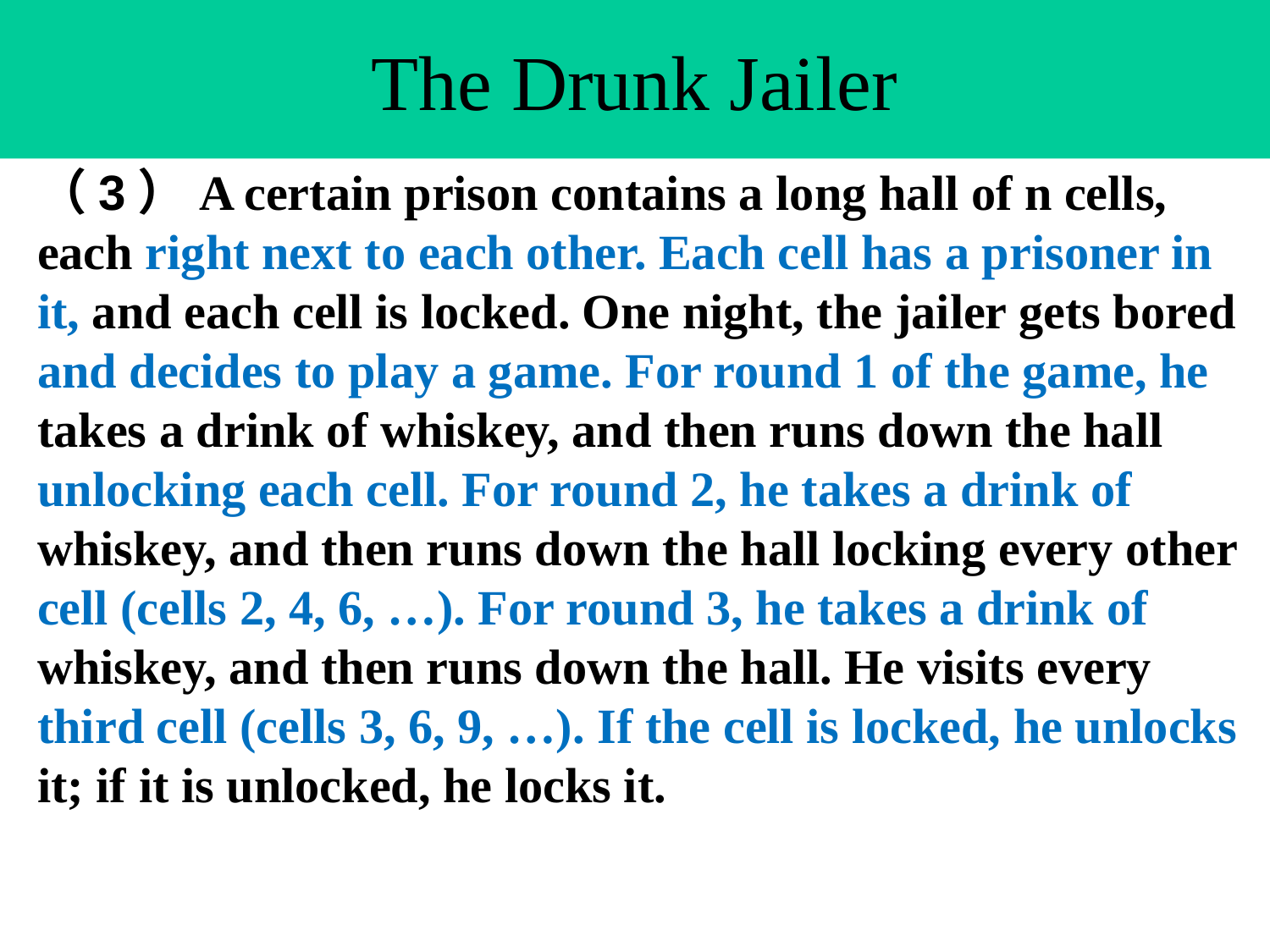

12 of 1
# The Drunk Jailer
（3）A certain prison contains a long hall of n cells, each right next to each other. Each cell has a prisoner in it, and each cell is locked. One night, the jailer gets bored and decides to play a game. For round 1 of the game, he takes a drink of whiskey, and then runs down the hall unlocking each cell. For round 2, he takes a drink of whiskey, and then runs down the hall locking every other cell (cells 2, 4, 6, …). For round 3, he takes a drink of whiskey, and then runs down the hall. He visits every third cell (cells 3, 6, 9, …). If the cell is locked, he unlocks it; if it is unlocked, he locks it.